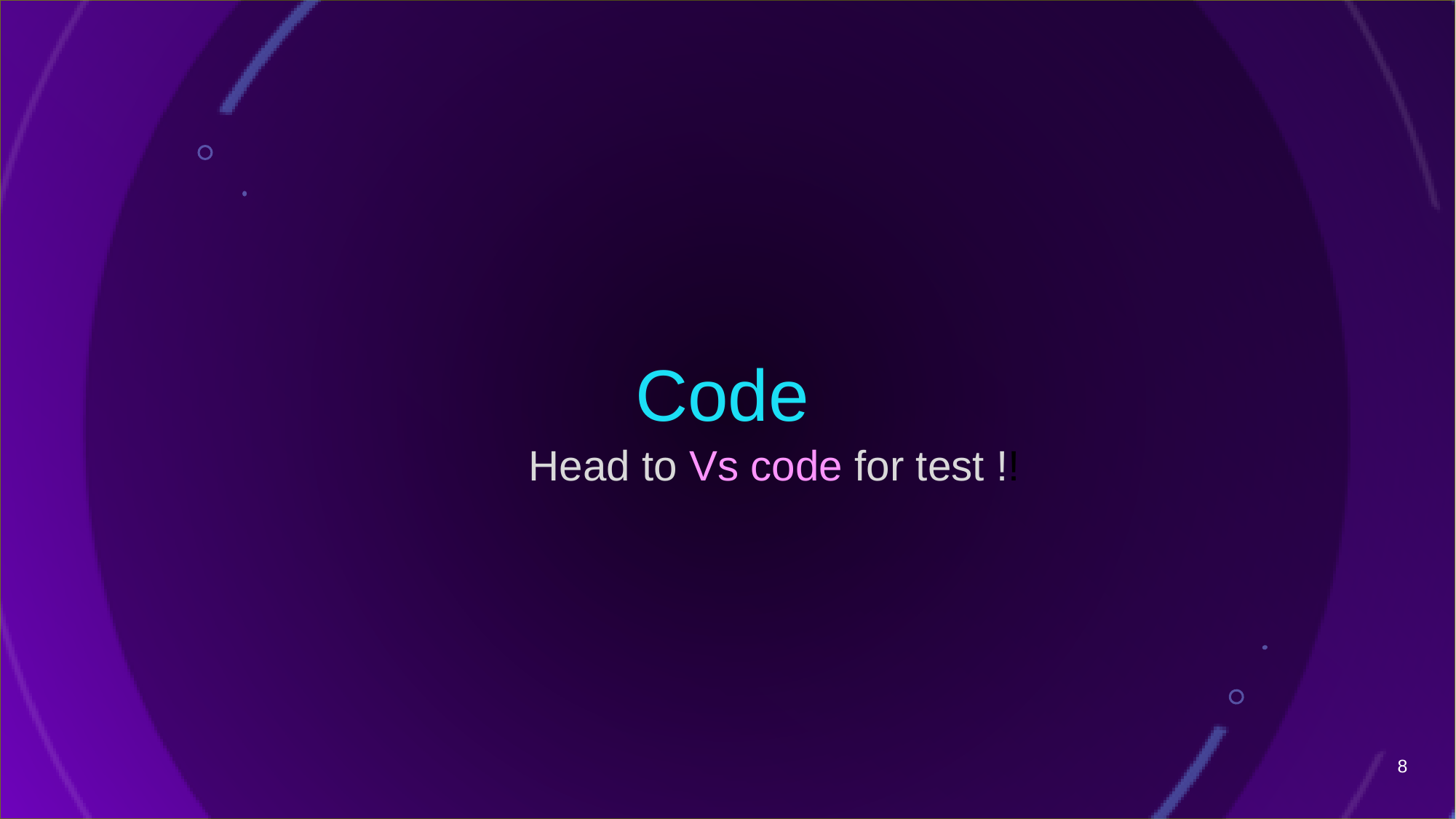

Code
Head to Vs code for test !!

8